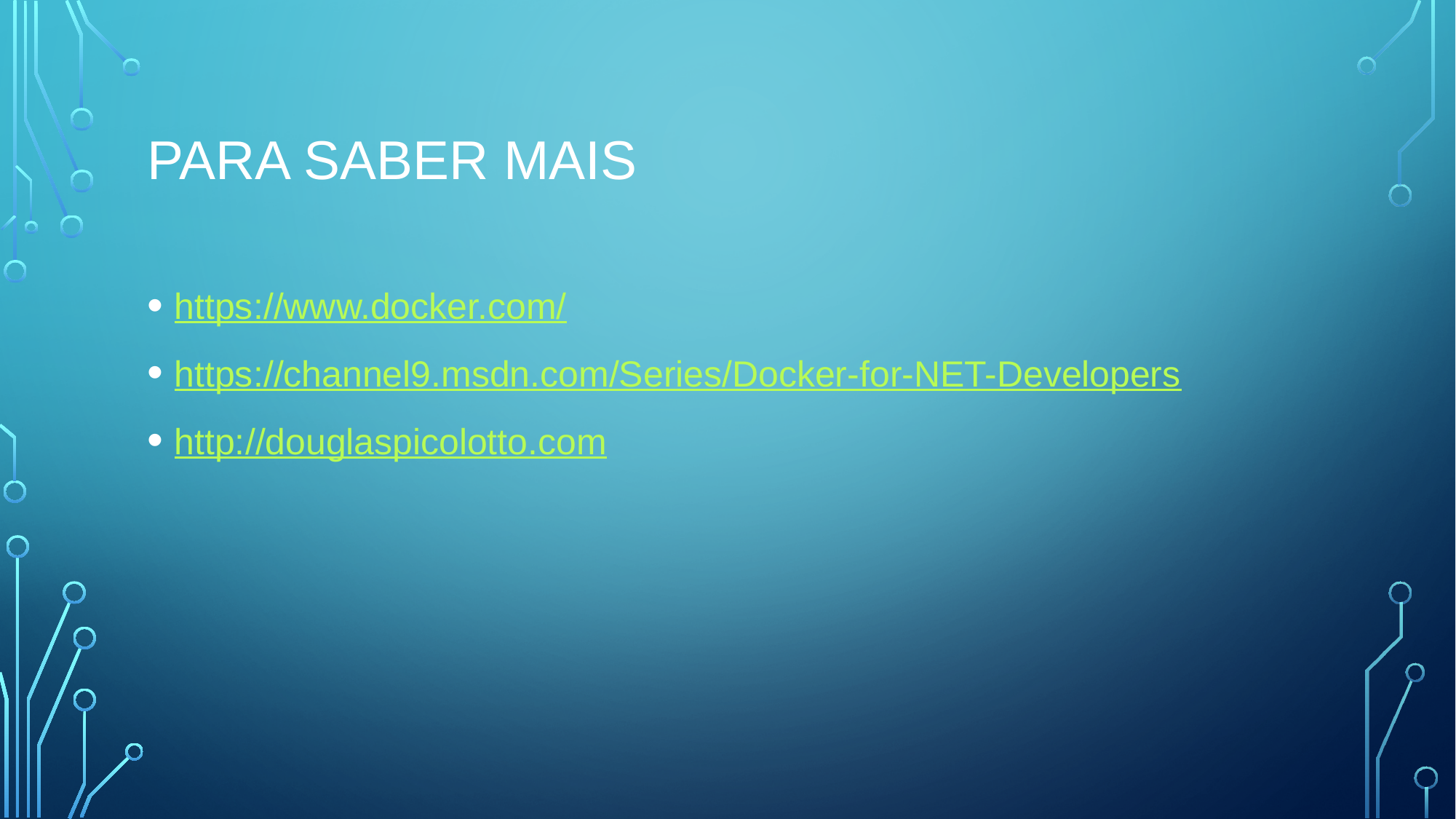

# Para saber mais
https://www.docker.com/
https://channel9.msdn.com/Series/Docker-for-NET-Developers
http://douglaspicolotto.com